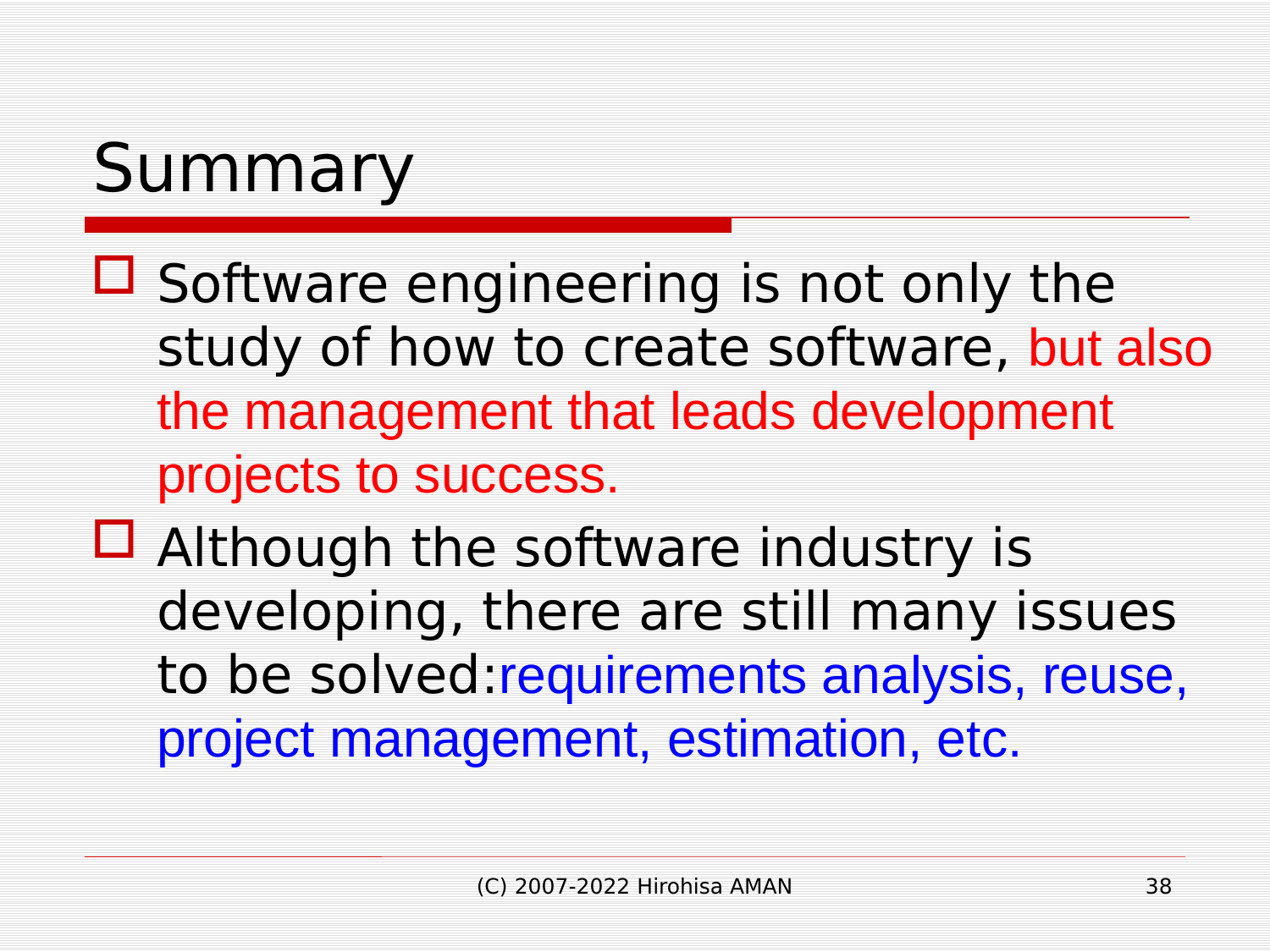

# Summary
Software engineering is not only the study of how to create software, but also the management that leads development projects to success.
Although the software industry is developing, there are still many issues to be solved:requirements analysis, reuse, project management, estimation, etc.
(C) 2007-2022 Hirohisa AMAN
38